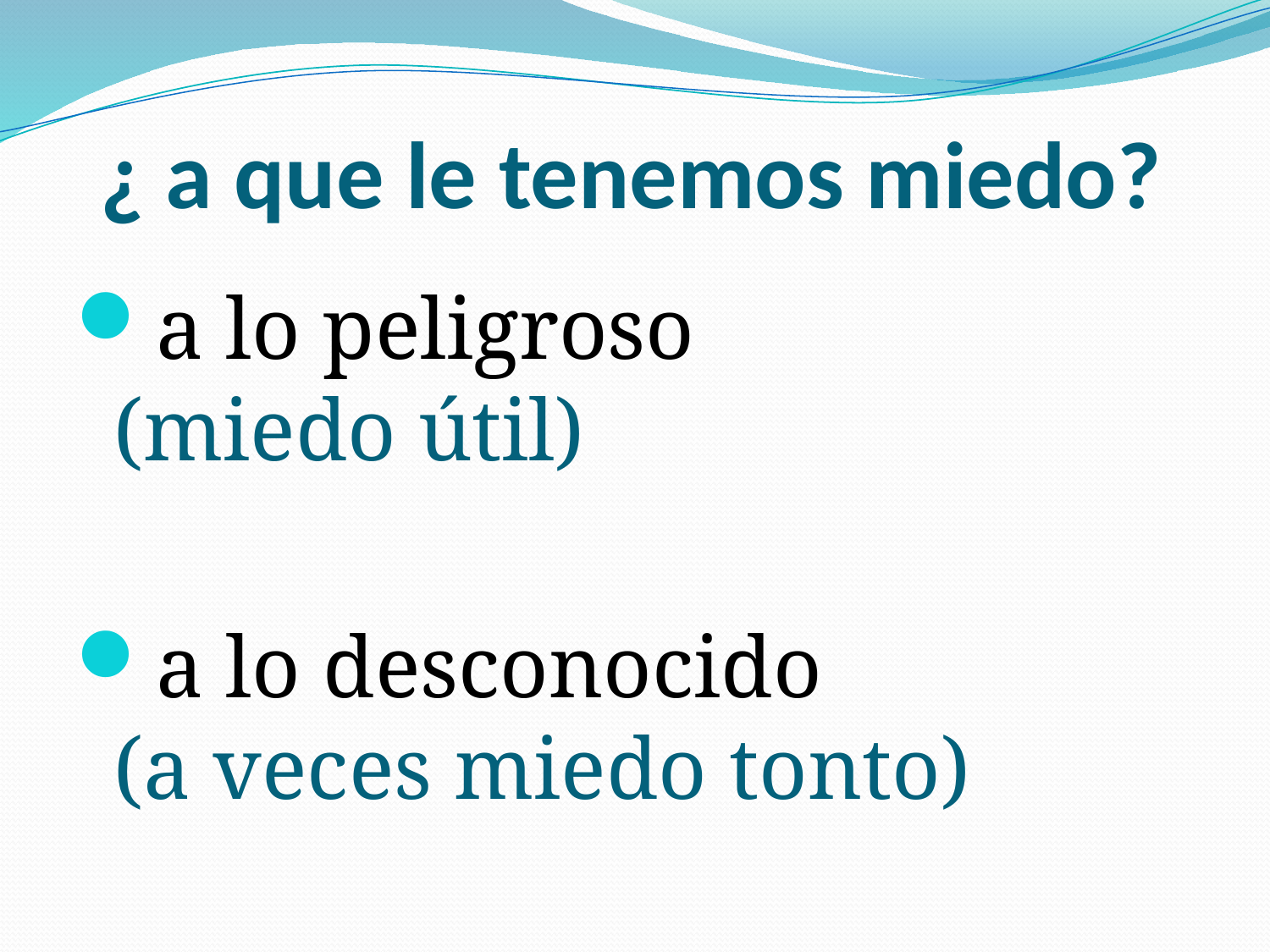

# ¿ a que le tenemos miedo?
a lo peligroso
(miedo útil)

a lo desconocido
(a veces miedo tonto)